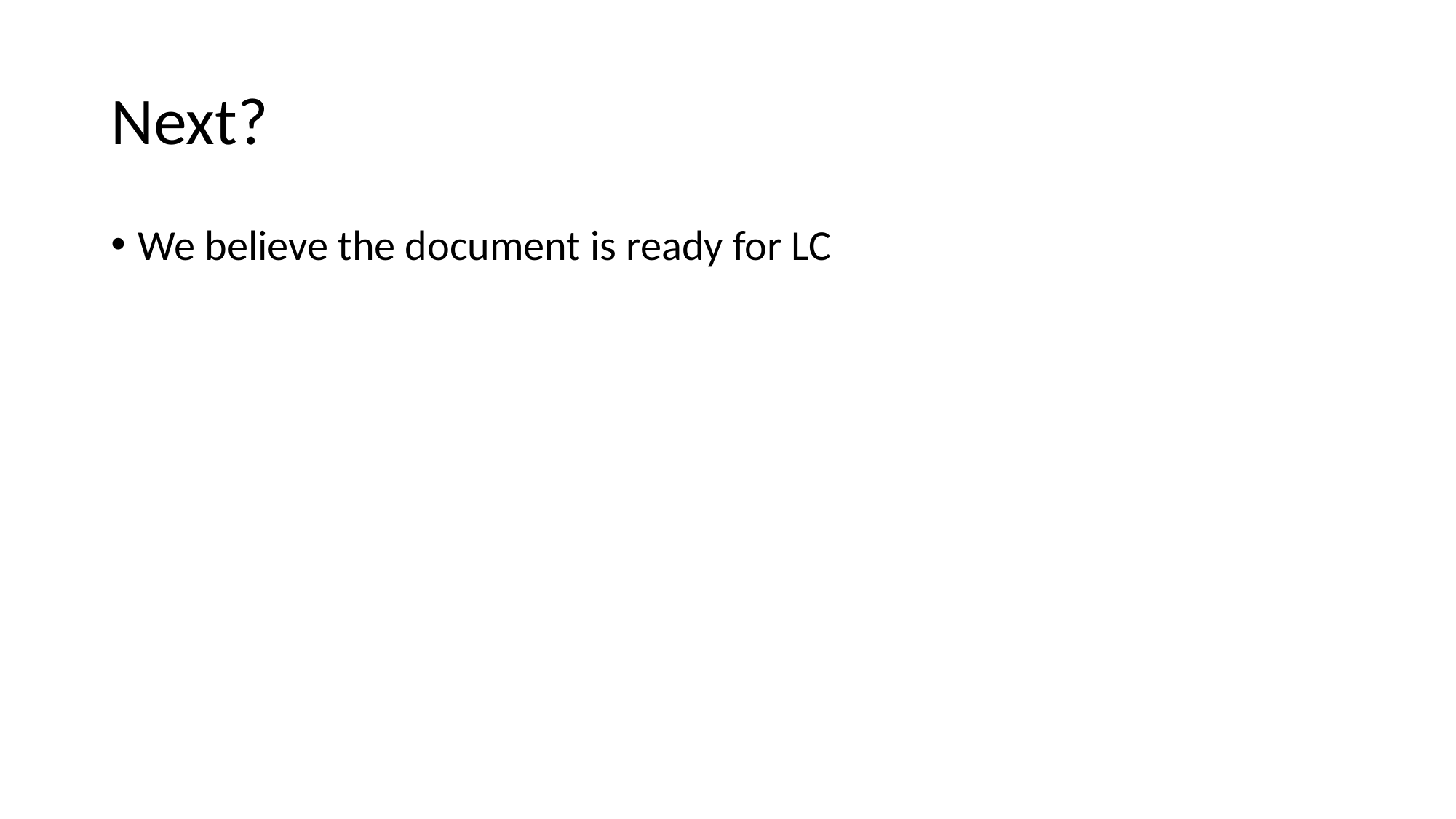

# Next?
We believe the document is ready for LC